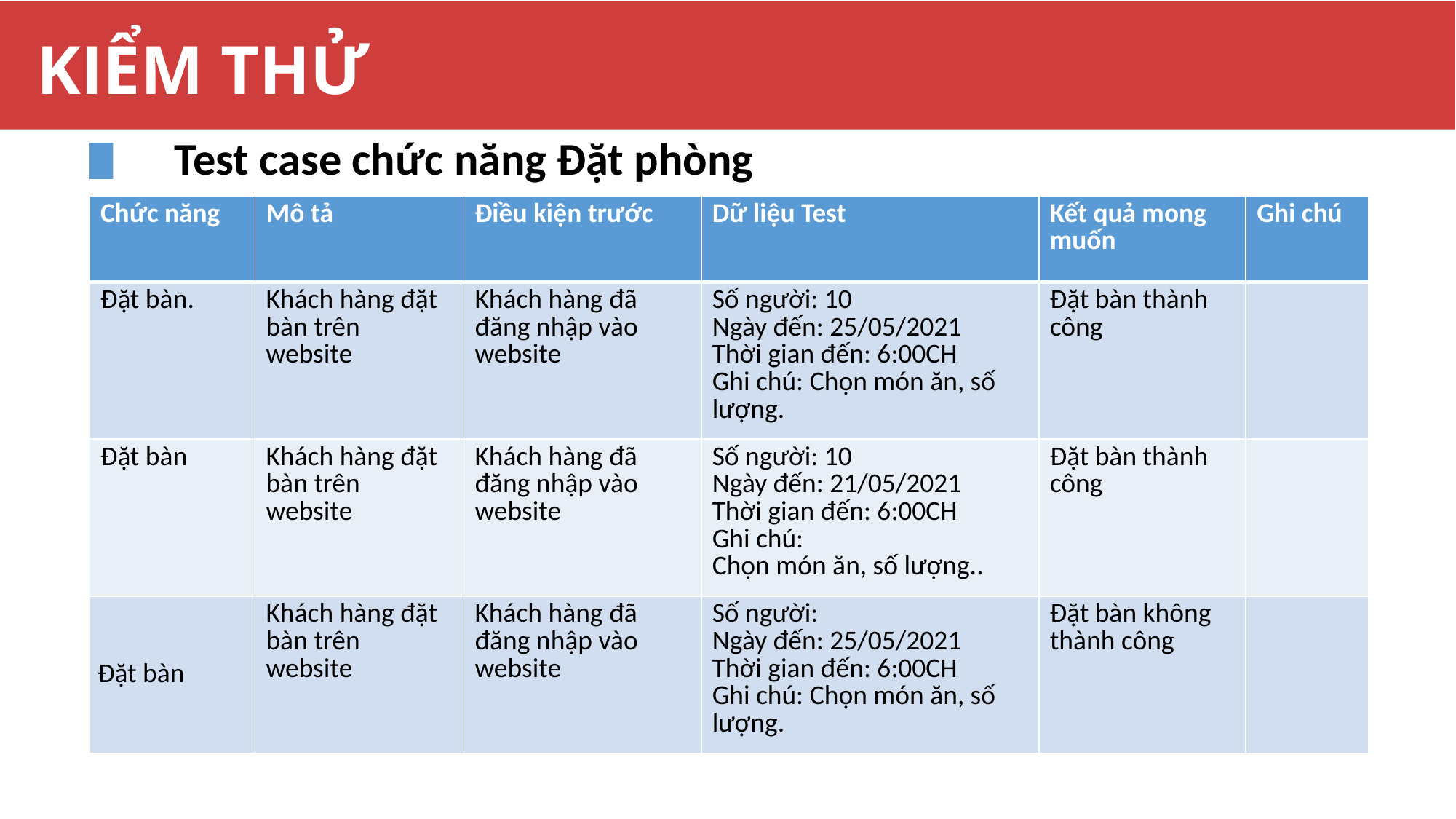

KIỂM THỬ
Test case chức năng Đặt phòng

| Chức năng | Mô tả | Điều kiện trước | Dữ liệu Test | Kết quả mong muốn | Ghi chú |
| --- | --- | --- | --- | --- | --- |
| Đặt bàn. | Khách hàng đặt bàn trên website | Khách hàng đã đăng nhập vào website | Số người: 10 Ngày đến: 25/05/2021 Thời gian đến: 6:00CH Ghi chú: Chọn món ăn, số lượng. | Đặt bàn thành công |  |
| Đặt bàn | Khách hàng đặt bàn trên website | Khách hàng đã đăng nhập vào website | Số người: 10 Ngày đến: 21/05/2021 Thời gian đến: 6:00CH Ghi chú: Chọn món ăn, số lượng.. | Đặt bàn thành công |  |
| Đặt bàn | Khách hàng đặt bàn trên website | Khách hàng đã đăng nhập vào website | Số người: Ngày đến: 25/05/2021 Thời gian đến: 6:00CH Ghi chú: Chọn món ăn, số lượng. | Đặt bàn không thành công |  |